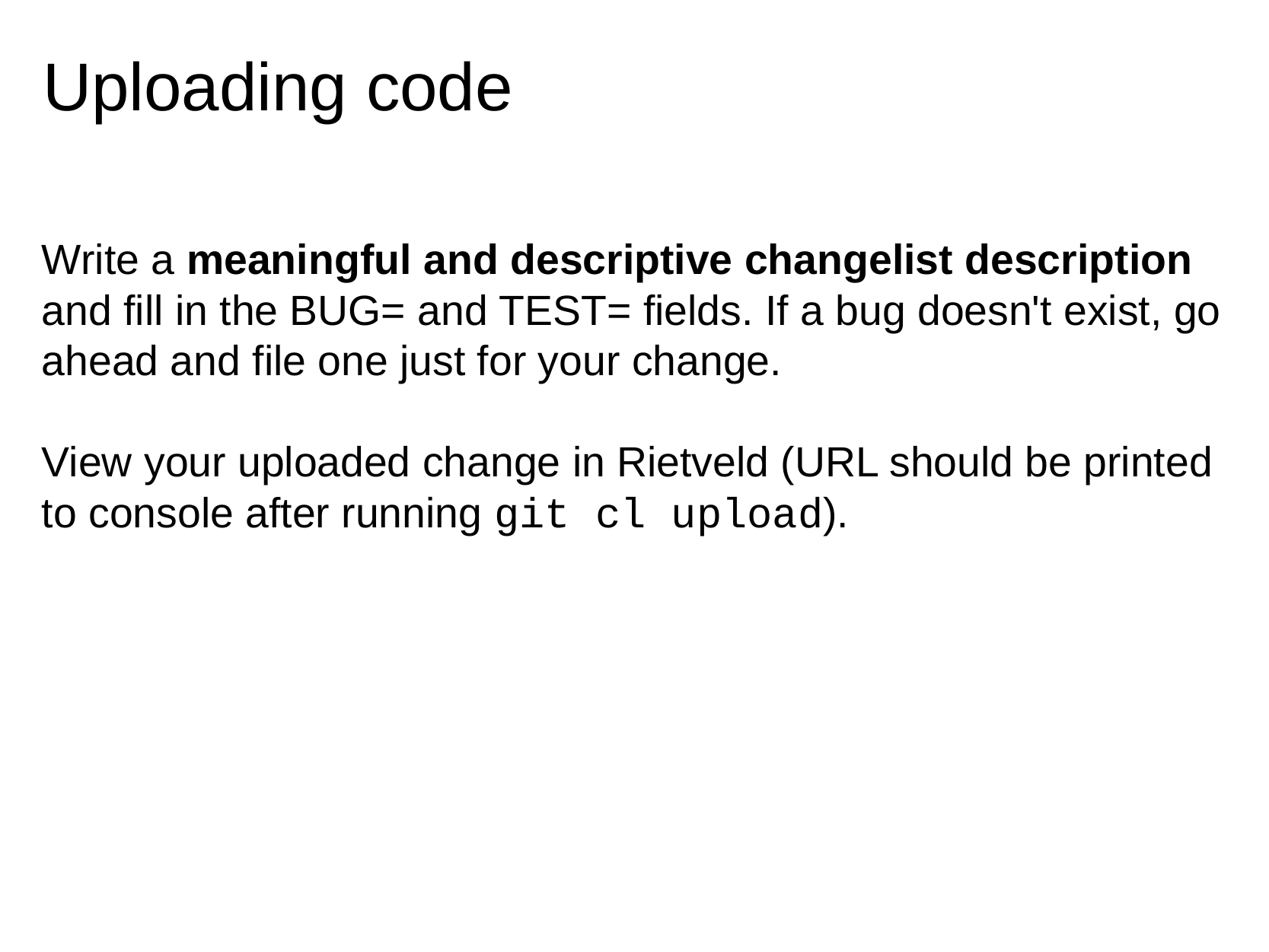

# Uploading code
Write a meaningful and descriptive changelist description and fill in the BUG= and TEST= fields. If a bug doesn't exist, go ahead and file one just for your change.
View your uploaded change in Rietveld (URL should be printed to console after running git cl upload).